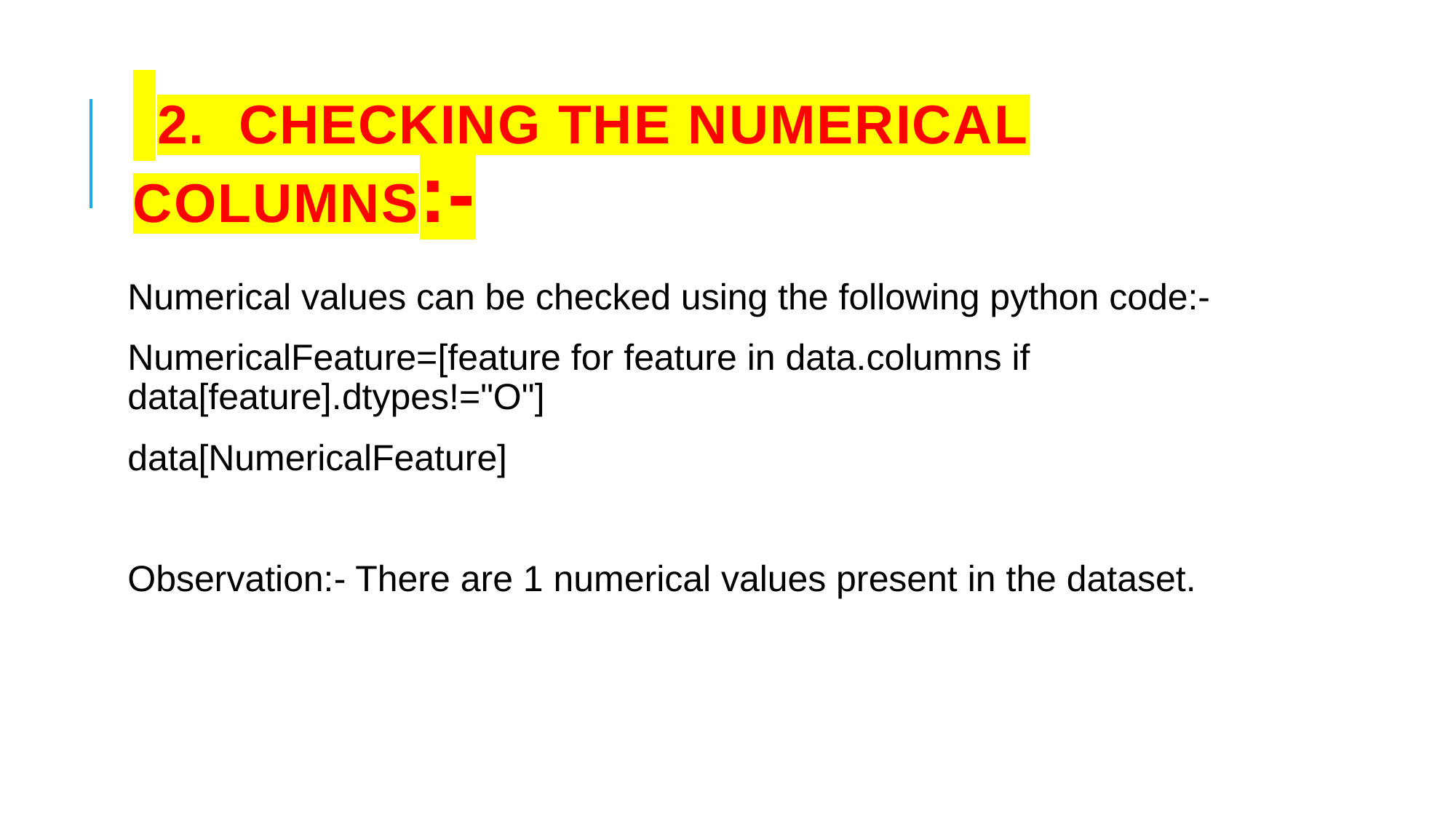

# 2.  Checking the Numerical Columns:-
Numerical values can be checked using the following python code:-
NumericalFeature=[feature for feature in data.columns if data[feature].dtypes!="O"]
data[NumericalFeature]

Observation:- There are 1 numerical values present in the dataset.